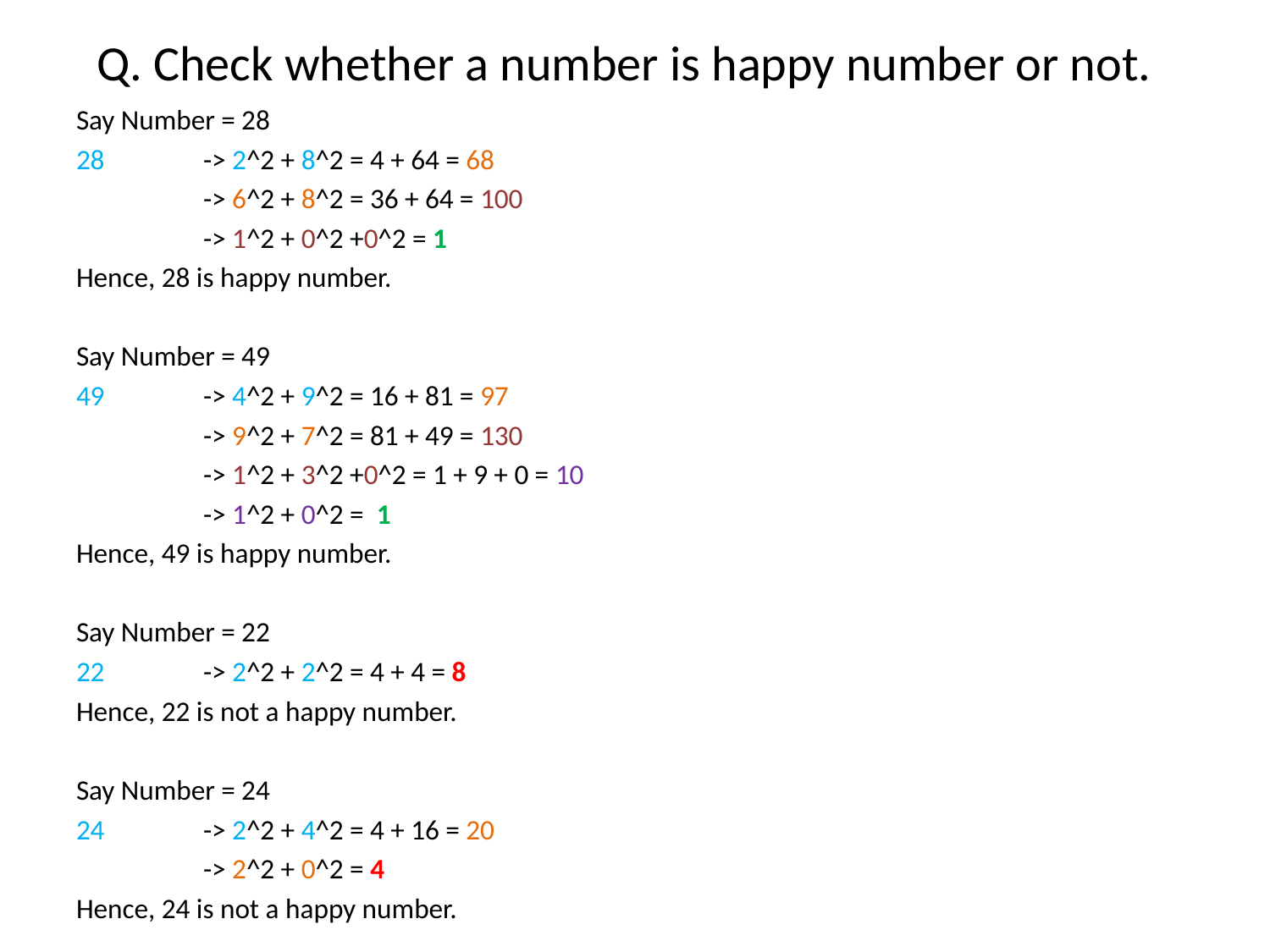

# Q. Check whether a number is happy number or not.
Say Number = 28
28	-> 2^2 + 8^2 = 4 + 64 = 68
	-> 6^2 + 8^2 = 36 + 64 = 100
	-> 1^2 + 0^2 +0^2 = 1
Hence, 28 is happy number.

Say Number = 49
49	-> 4^2 + 9^2 = 16 + 81 = 97
	-> 9^2 + 7^2 = 81 + 49 = 130
	-> 1^2 + 3^2 +0^2 = 1 + 9 + 0 = 10
	-> 1^2 + 0^2 =  1
Hence, 49 is happy number.

Say Number = 22
22	-> 2^2 + 2^2 = 4 + 4 = 8
Hence, 22 is not a happy number.

Say Number = 24
24	-> 2^2 + 4^2 = 4 + 16 = 20
	-> 2^2 + 0^2 = 4
Hence, 24 is not a happy number.